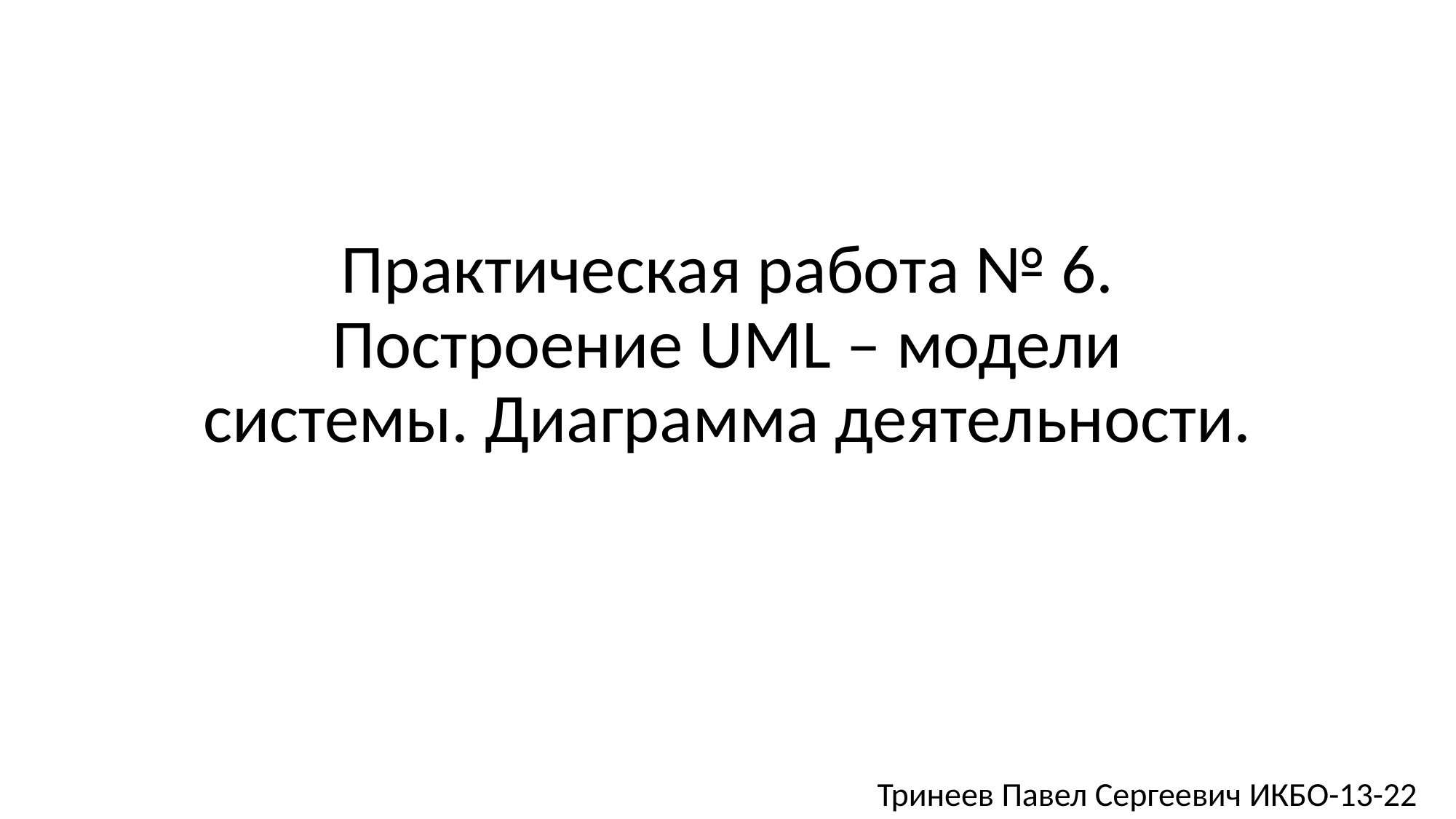

# Практическая работа № 6. Построение UML – модели системы. Диаграмма деятельности.
Тринеев Павел Сергеевич ИКБО-13-22